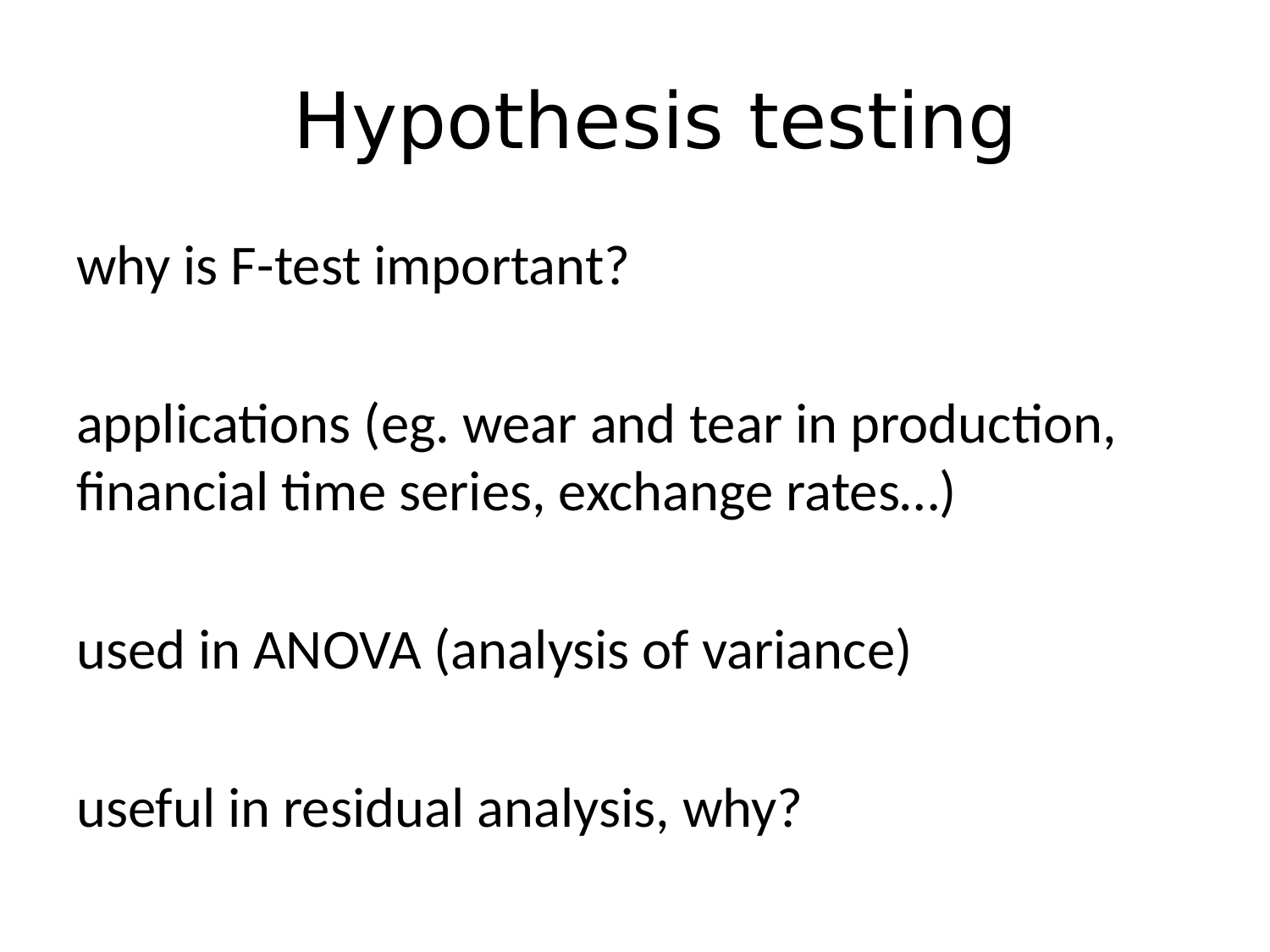

# Hypothesis testing
why is F-test important?

applications (eg. wear and tear in production, financial time series, exchange rates…)

used in ANOVA (analysis of variance)

useful in residual analysis, why?